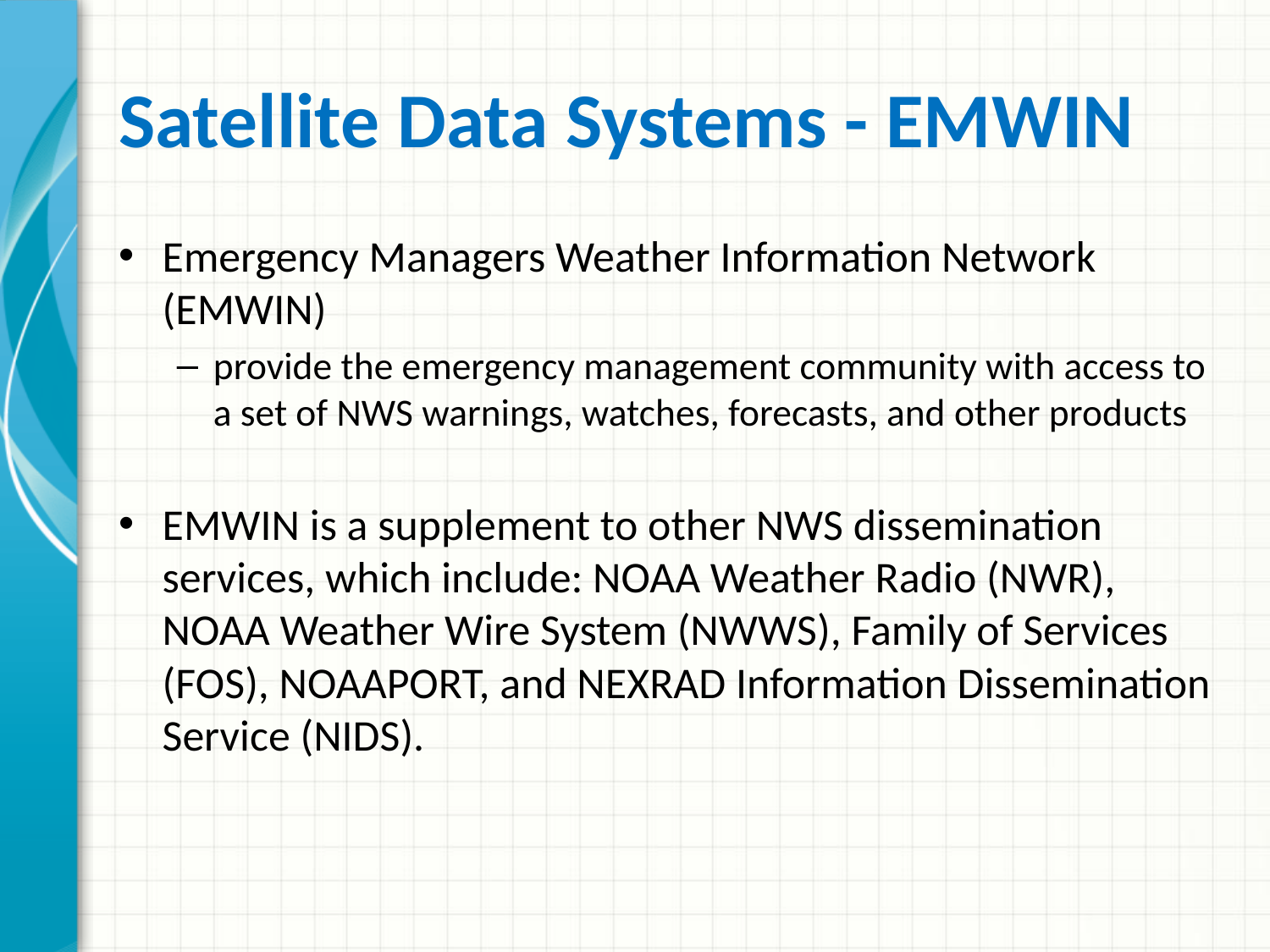

# Satellite Data Systems - EMWIN
Emergency Managers Weather Information Network (EMWIN)
provide the emergency management community with access to a set of NWS warnings, watches, forecasts, and other products

EMWIN is a supplement to other NWS dissemination services, which include: NOAA Weather Radio (NWR), NOAA Weather Wire System (NWWS), Family of Services (FOS), NOAAPORT, and NEXRAD Information Dissemination Service (NIDS).